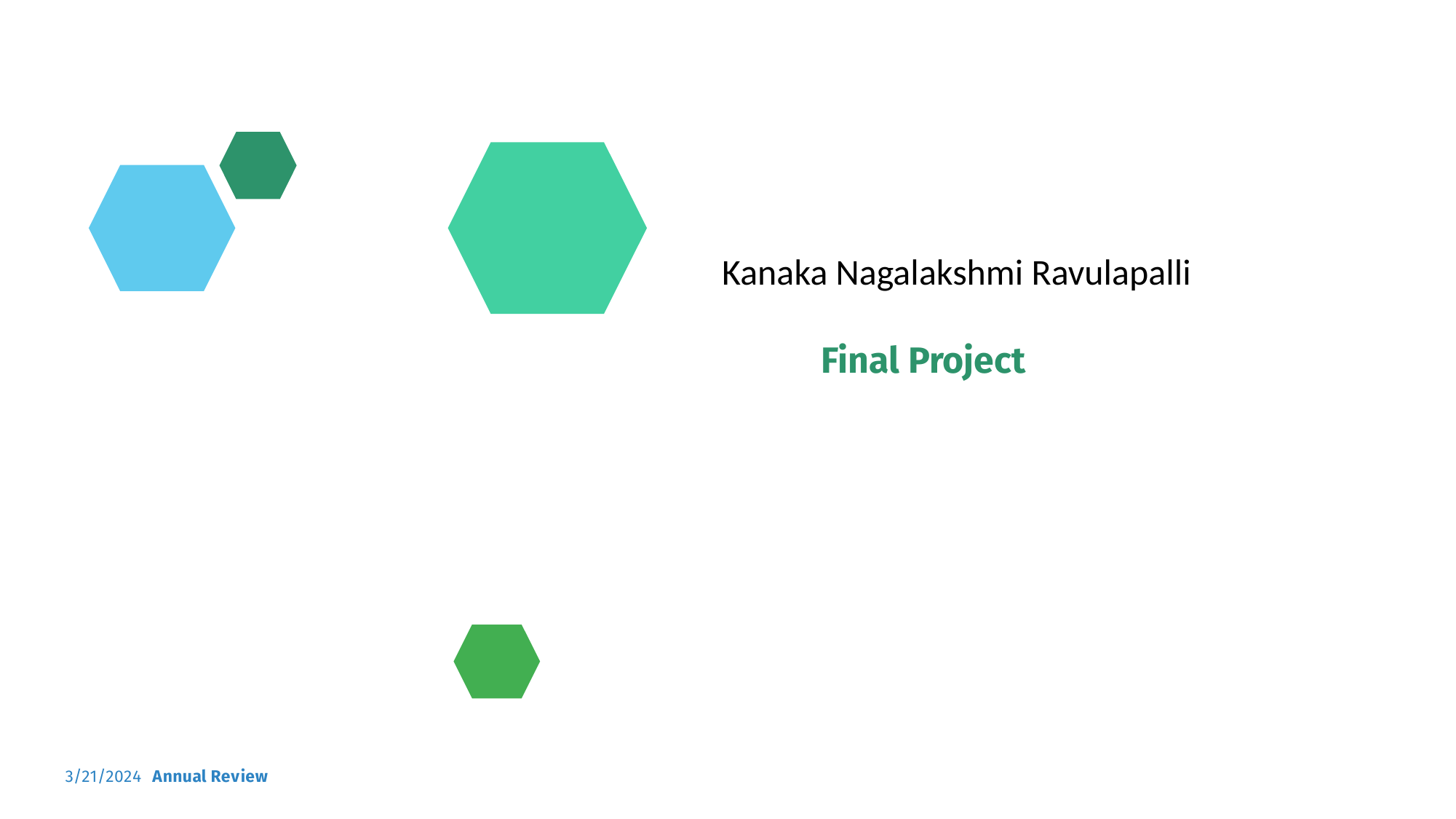

Kanaka Nagalakshmi Ravulapalli
Final Project

3/21/2024  Annual Review